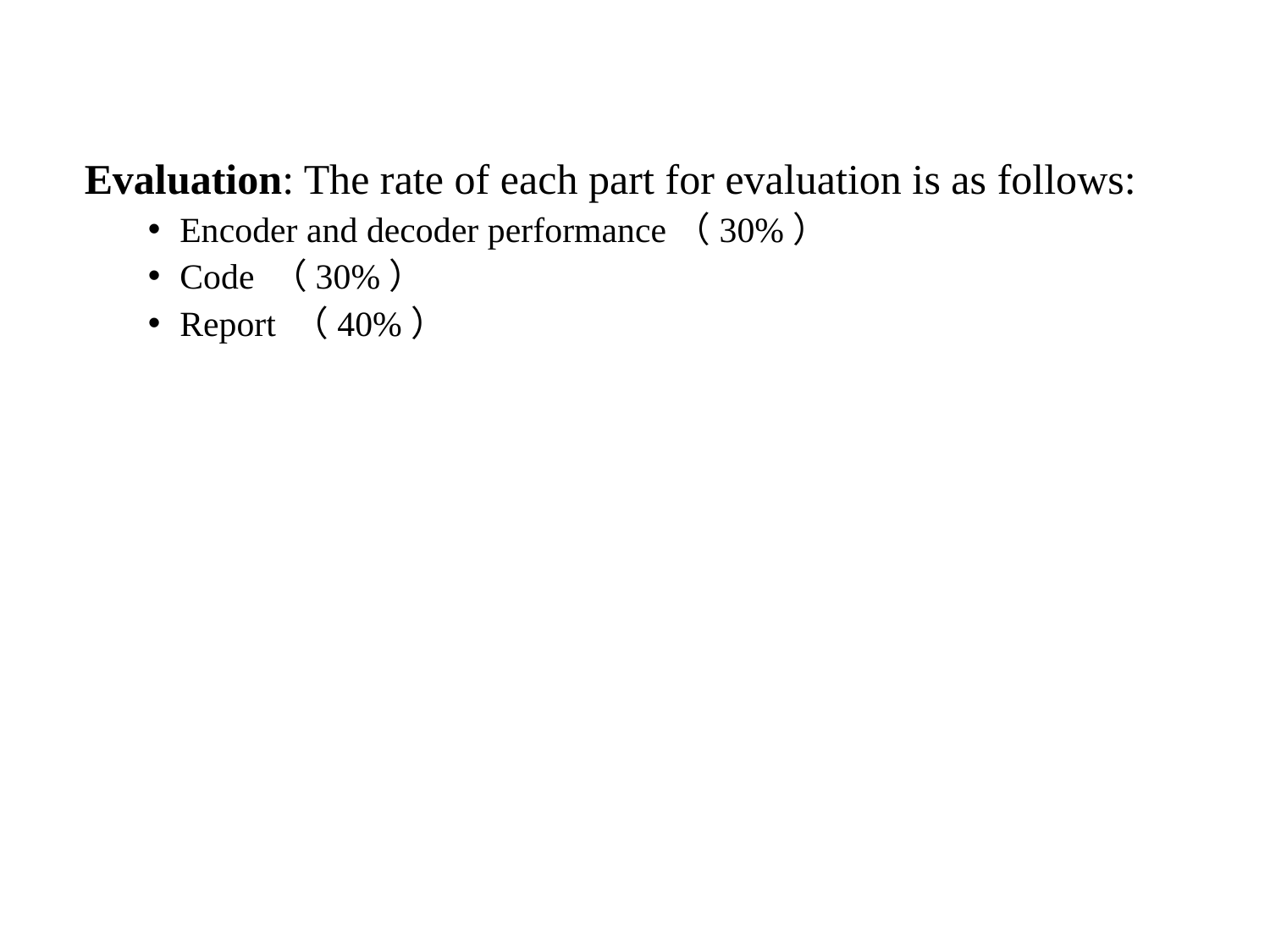

Evaluation: The rate of each part for evaluation is as follows:
Encoder and decoder performance（30%）
Code （30%）
Report （40%）